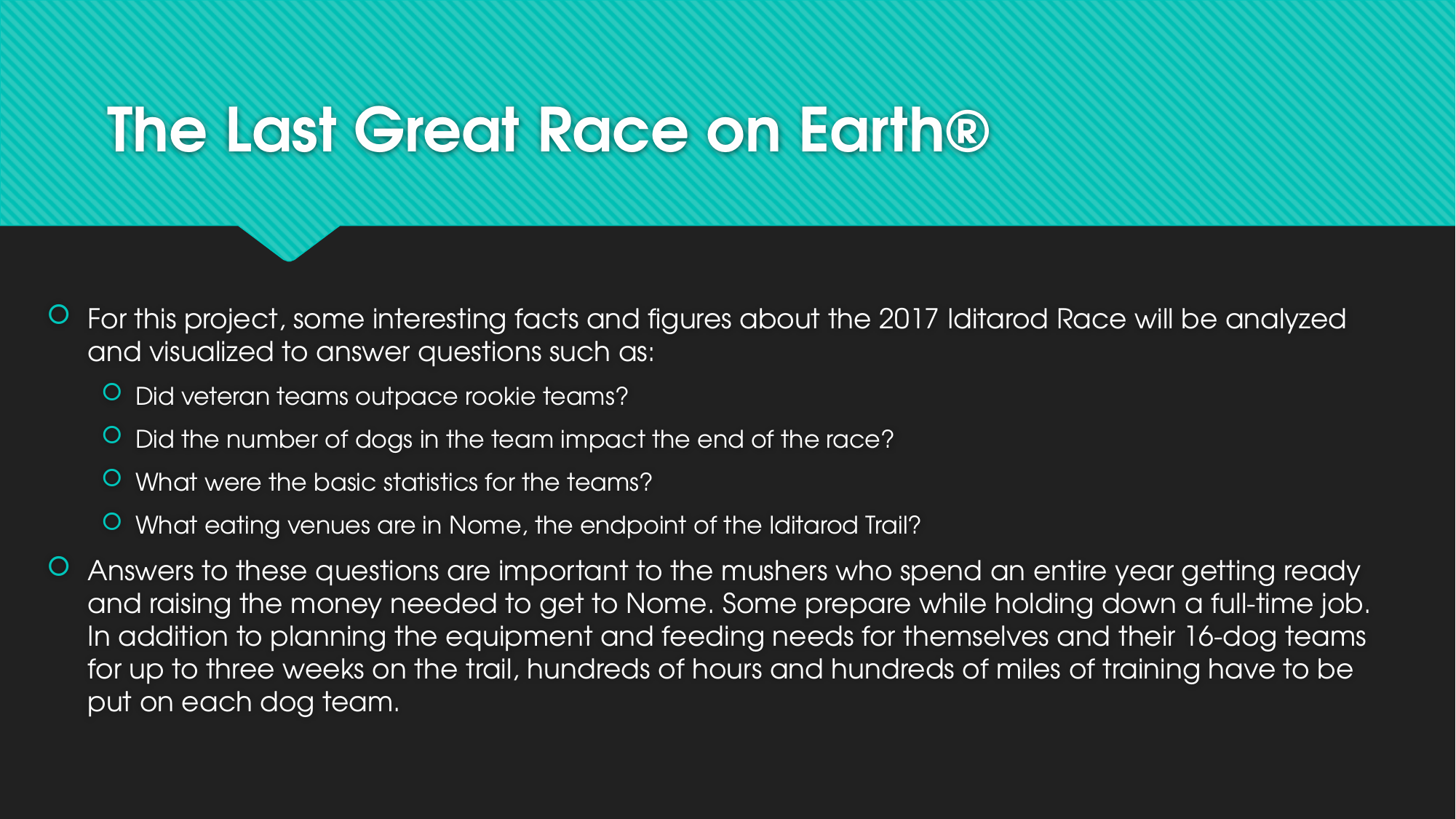

# The Last Great Race on Earth®
For this project, some interesting facts and figures about the 2017 Iditarod Race will be analyzed and visualized to answer questions such as:
Did veteran teams outpace rookie teams?
Did the number of dogs in the team impact the end of the race?
What were the basic statistics for the teams?
What eating venues are in Nome, the endpoint of the Iditarod Trail?
Answers to these questions are important to the mushers who spend an entire year getting ready and raising the money needed to get to Nome. Some prepare while holding down a full-time job. In addition to planning the equipment and feeding needs for themselves and their 16-dog teams for up to three weeks on the trail, hundreds of hours and hundreds of miles of training have to be put on each dog team.